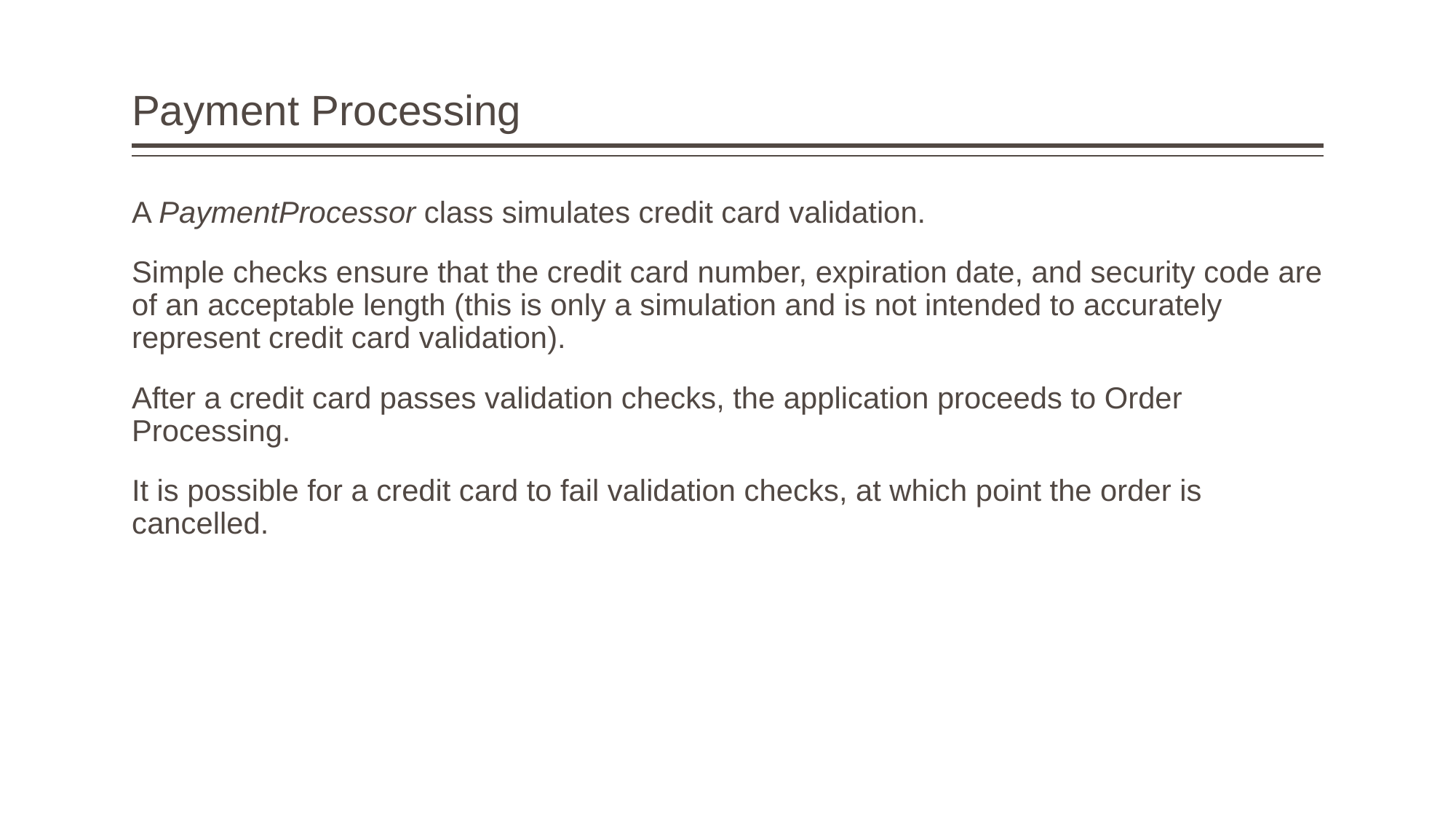

# Payment Processing
A PaymentProcessor class simulates credit card validation.
Simple checks ensure that the credit card number, expiration date, and security code are of an acceptable length (this is only a simulation and is not intended to accurately represent credit card validation).
After a credit card passes validation checks, the application proceeds to Order Processing.
It is possible for a credit card to fail validation checks, at which point the order is cancelled.